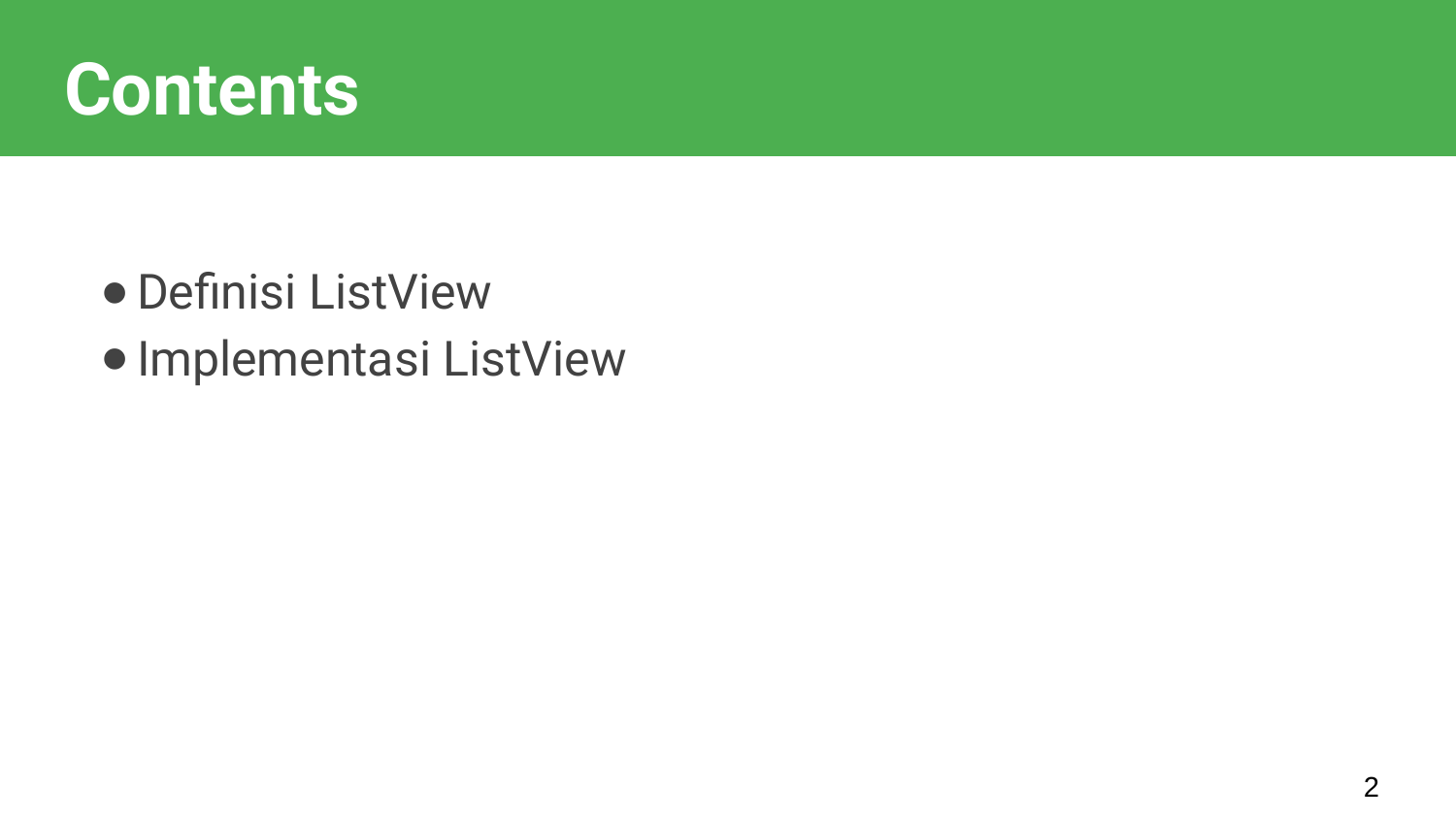

# Contents

Definisi ListView
Implementasi ListView

2